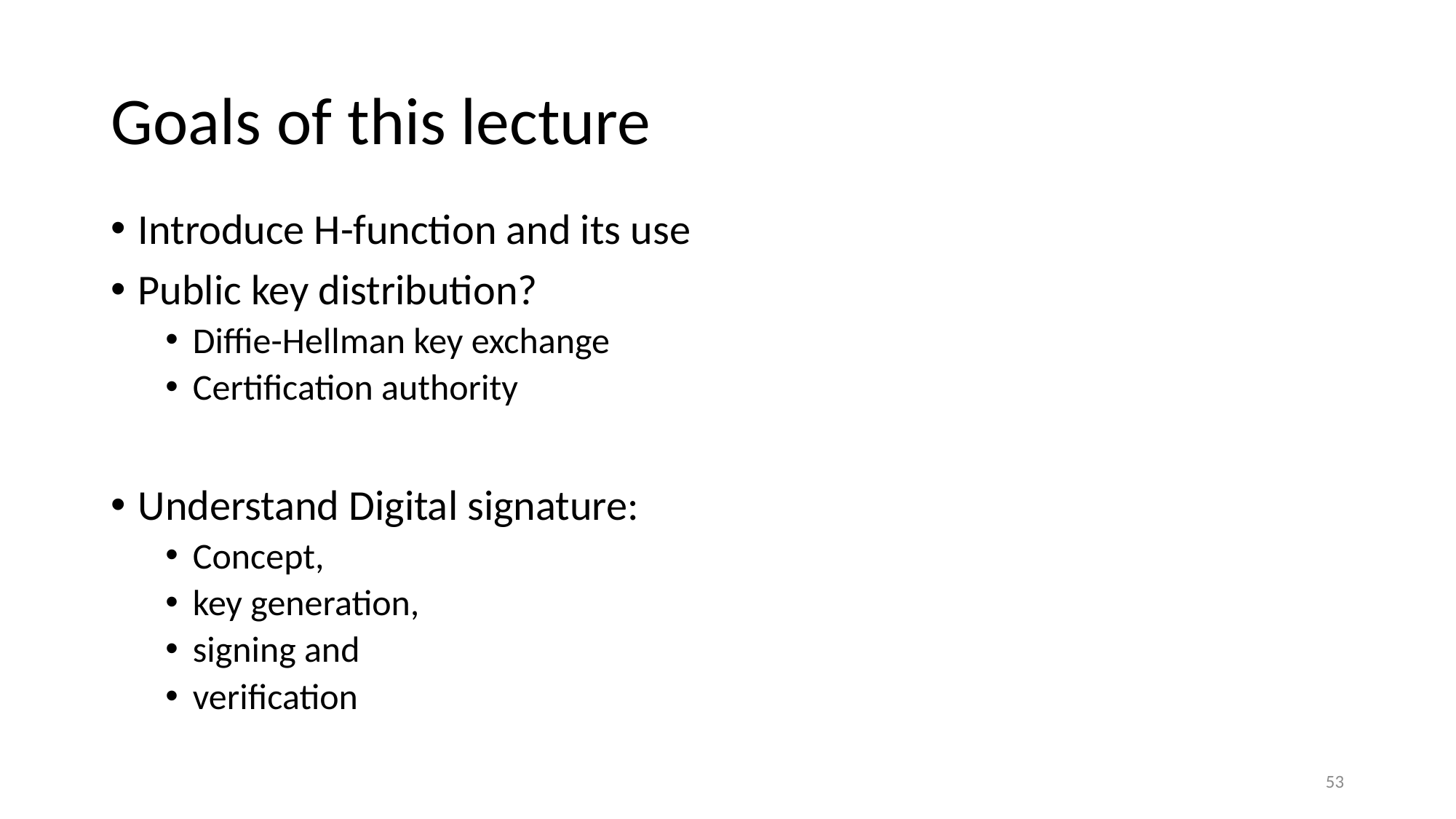

# Goals of this lecture
Introduce H-function and its use
Public key distribution?
Diffie-Hellman key exchange
Certification authority

Understand Digital signature:
Concept,
key generation,
signing and
verification

53